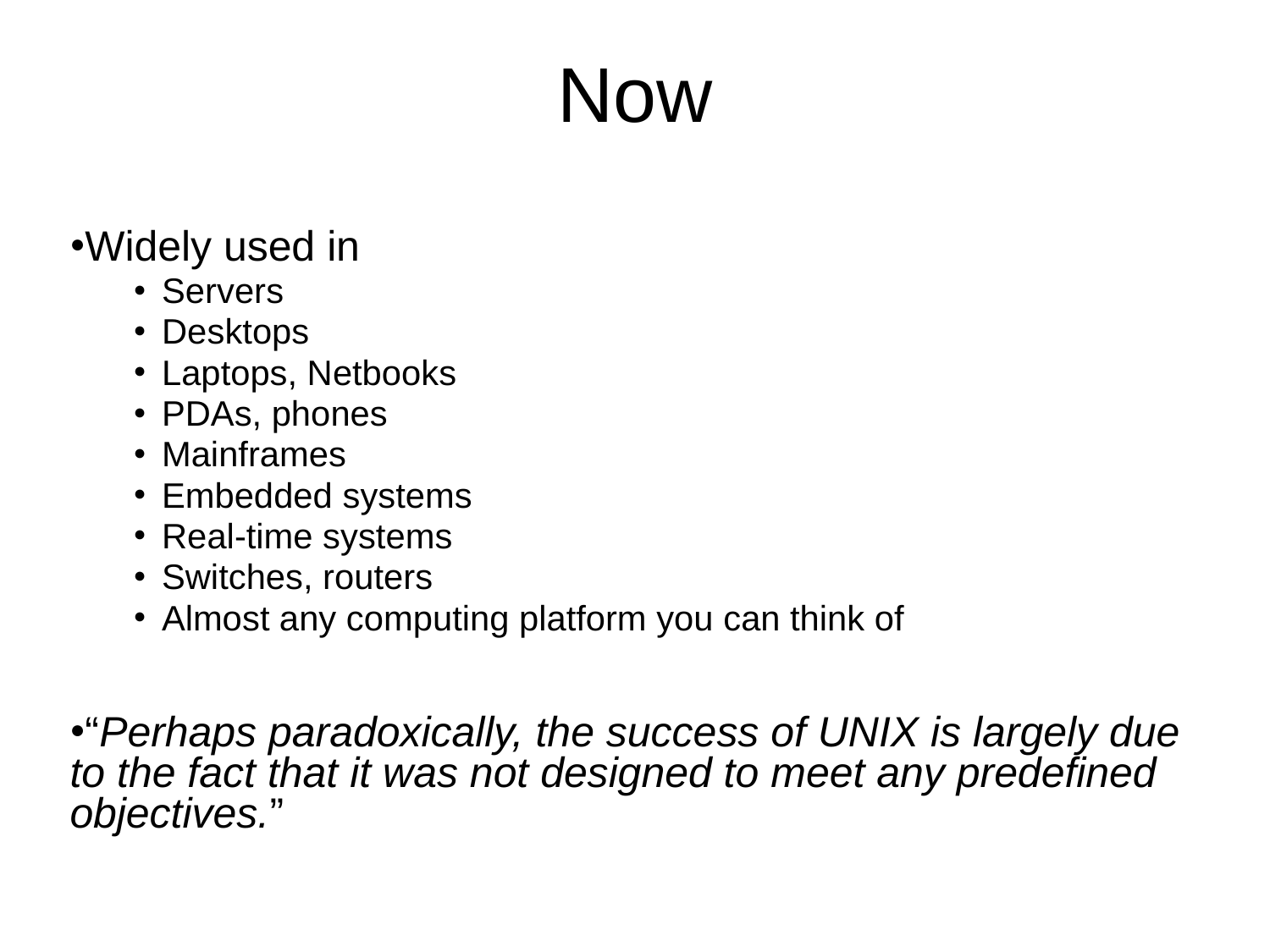

# Now
Widely used in
Servers
Desktops
Laptops, Netbooks
PDAs, phones
Mainframes
Embedded systems
Real-time systems
Switches, routers
Almost any computing platform you can think of

“Perhaps paradoxically, the success of UNIX is largely due to the fact that it was not designed to meet any predefined objectives.”